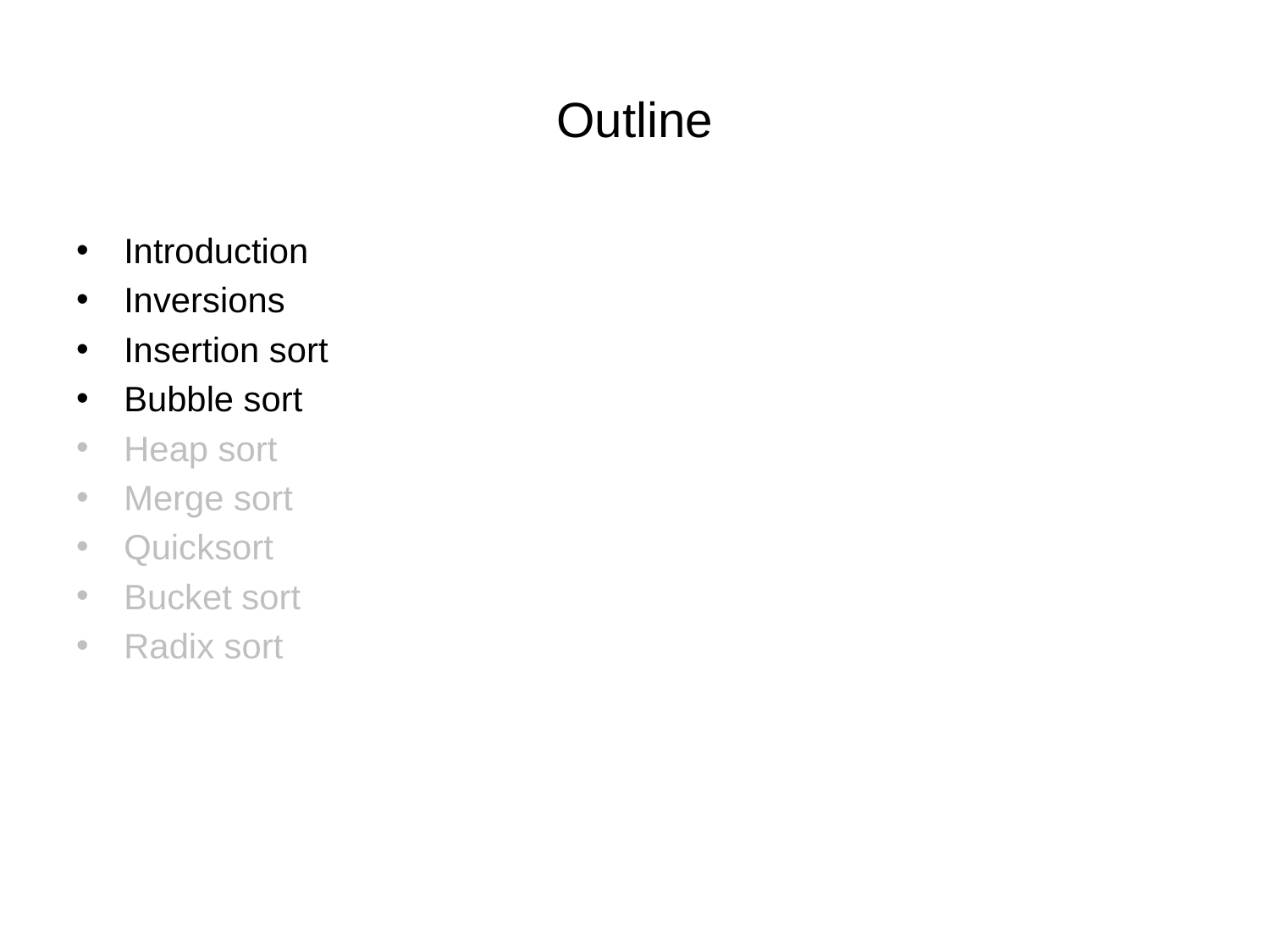

# Outline
Introduction
Inversions
Insertion sort
Bubble sort
Heap sort
Merge sort
Quicksort
Bucket sort
Radix sort